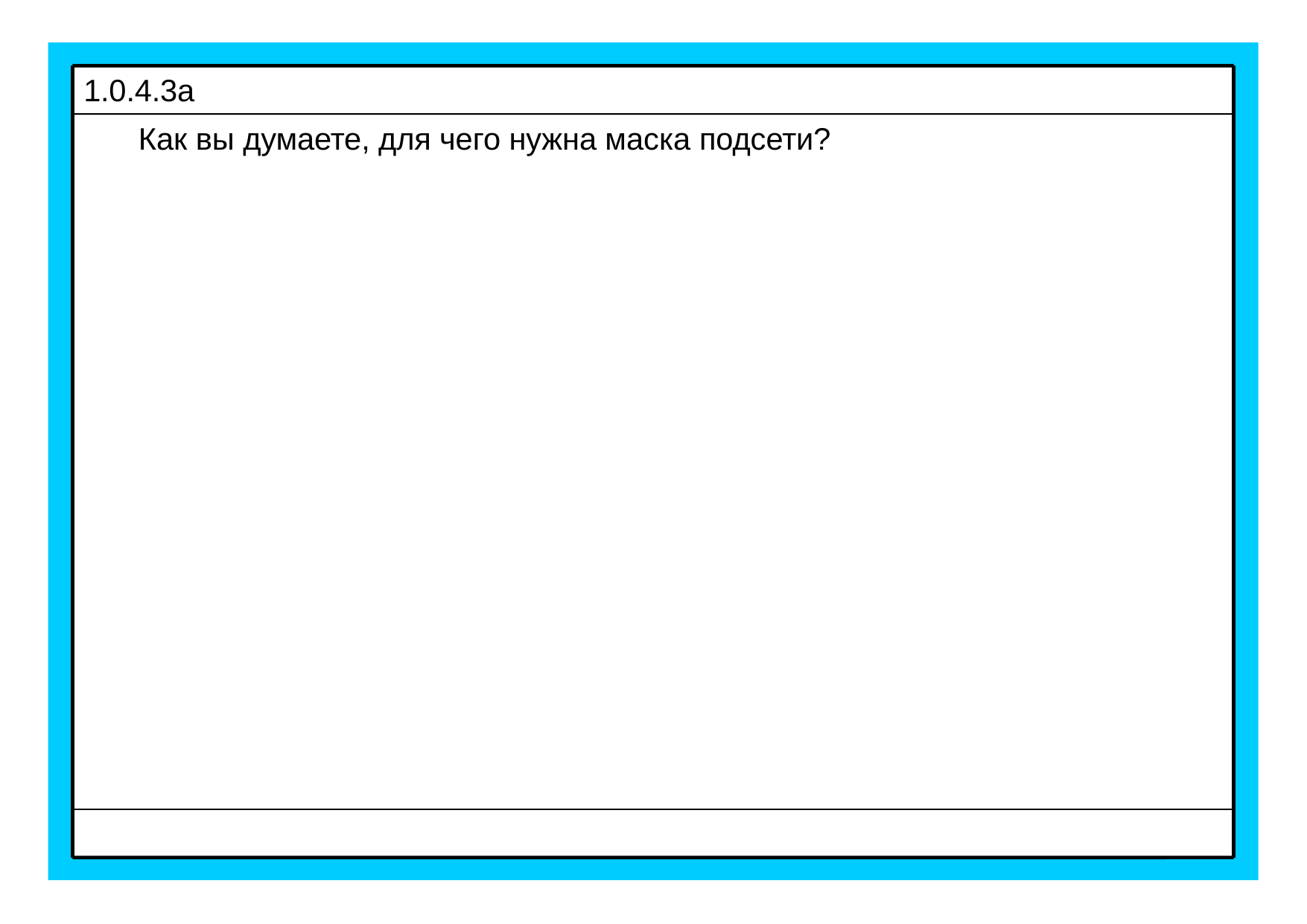

1.0.4.3a
Как вы думаете, для чего нужна маска подсети?